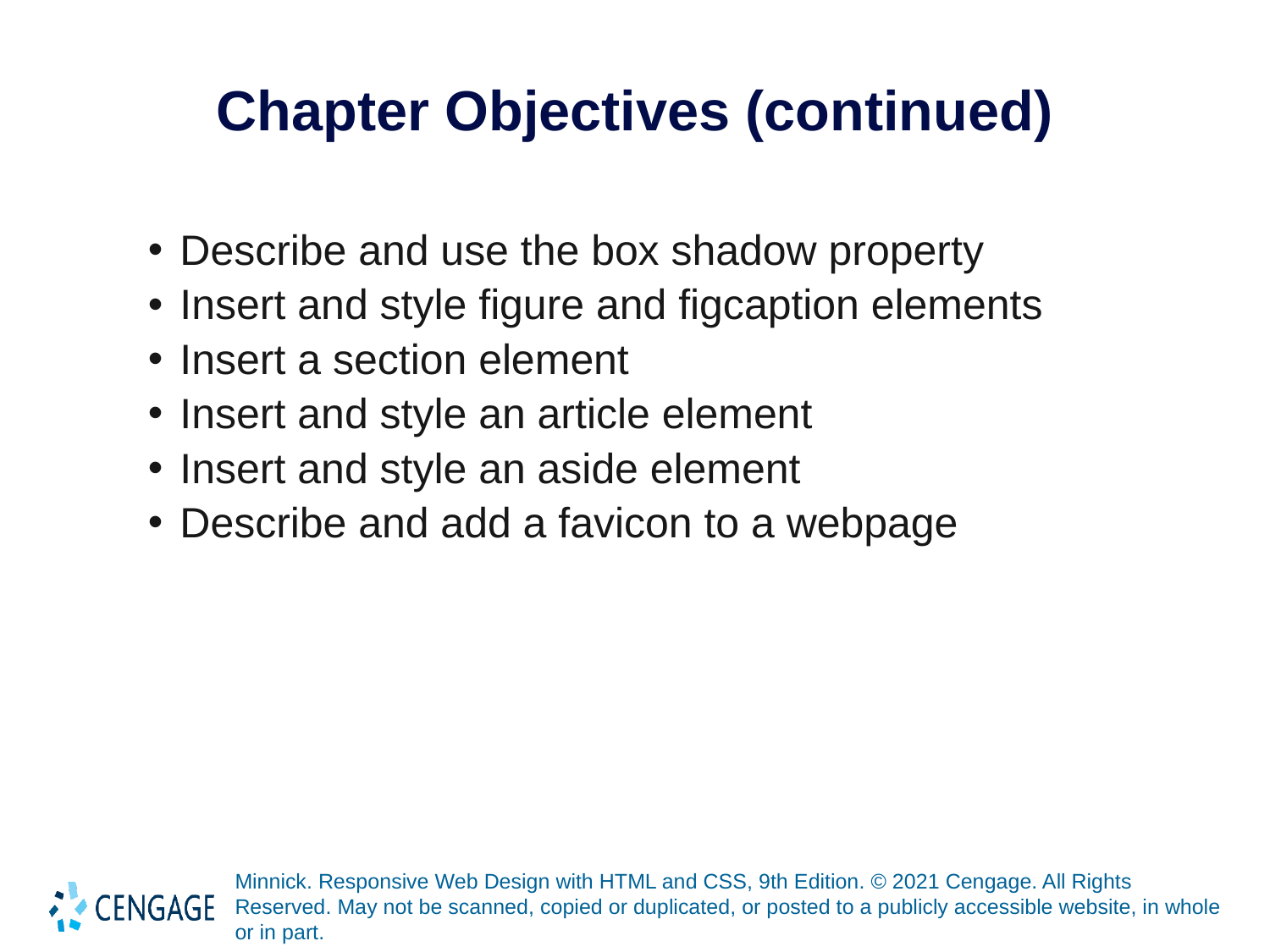

# Chapter Objectives (continued)

Describe and use the box shadow property
Insert and style figure and figcaption elements
Insert a section element
Insert and style an article element
Insert and style an aside element
Describe and add a favicon to a webpage
Minnick. Responsive Web Design with HTML and CSS, 9th Edition. © 2021 Cengage. All Rights Reserved. May not be scanned, copied or duplicated, or posted to a publicly accessible website, in whole or in part.